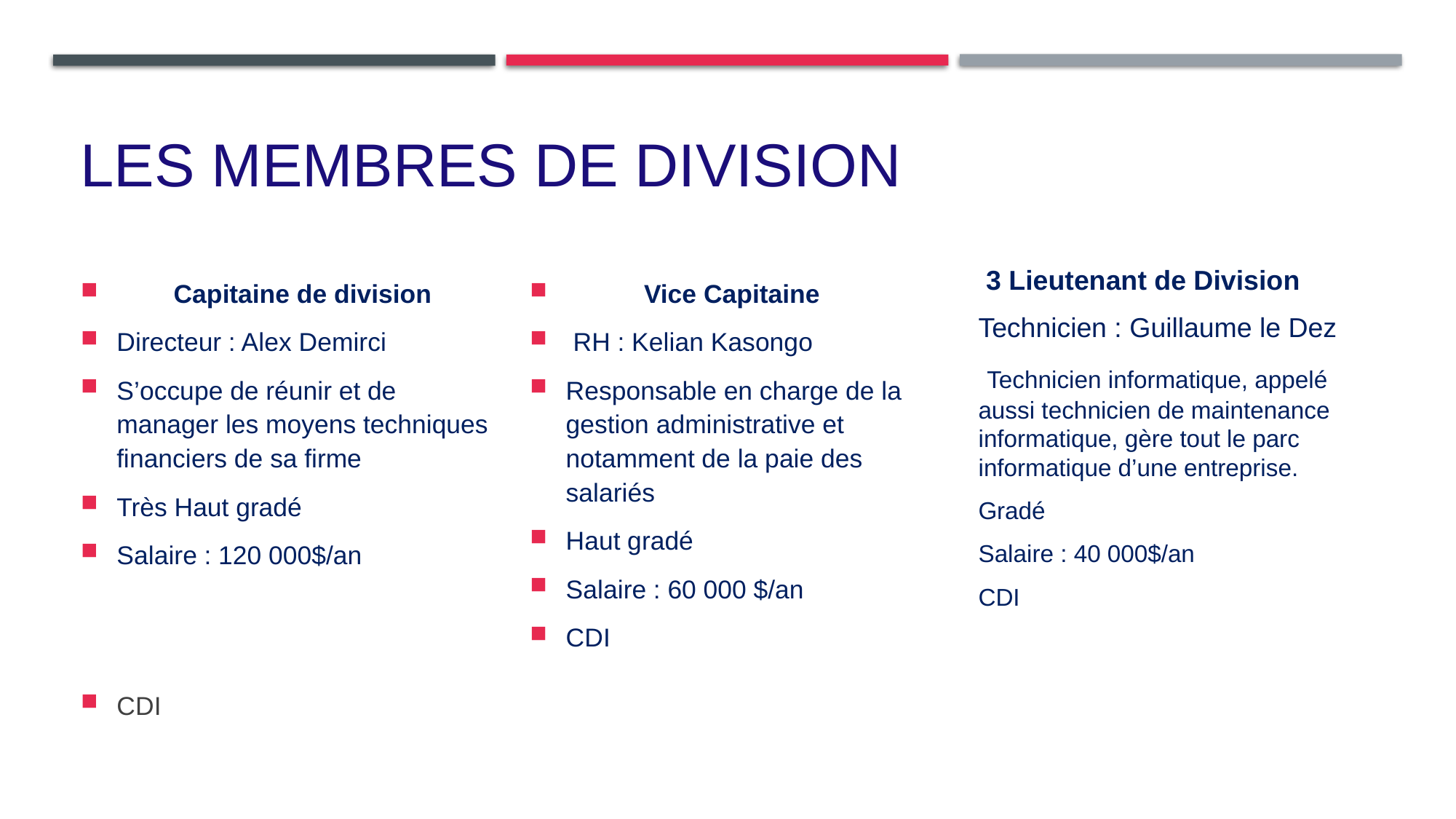

# LES MEMBRES DE DIVISION
        Capitaine de division
Directeur : Alex Demirci
S’occupe de réunir et de manager les moyens techniques financiers de sa firme
Très Haut gradé
Salaire : 120 000$/an
CDI

           Vice Capitaine
 RH : Kelian Kasongo
Responsable en charge de la gestion administrative et notamment de la paie des salariés
Haut gradé
Salaire : 60 000 $/an
CDI

 3 Lieutenant de Division
Technicien : Guillaume le Dez
 Technicien informatique, appelé aussi technicien de maintenance informatique, gère tout le parc informatique d’une entreprise.
Gradé
Salaire : 40 000$/an
CDI